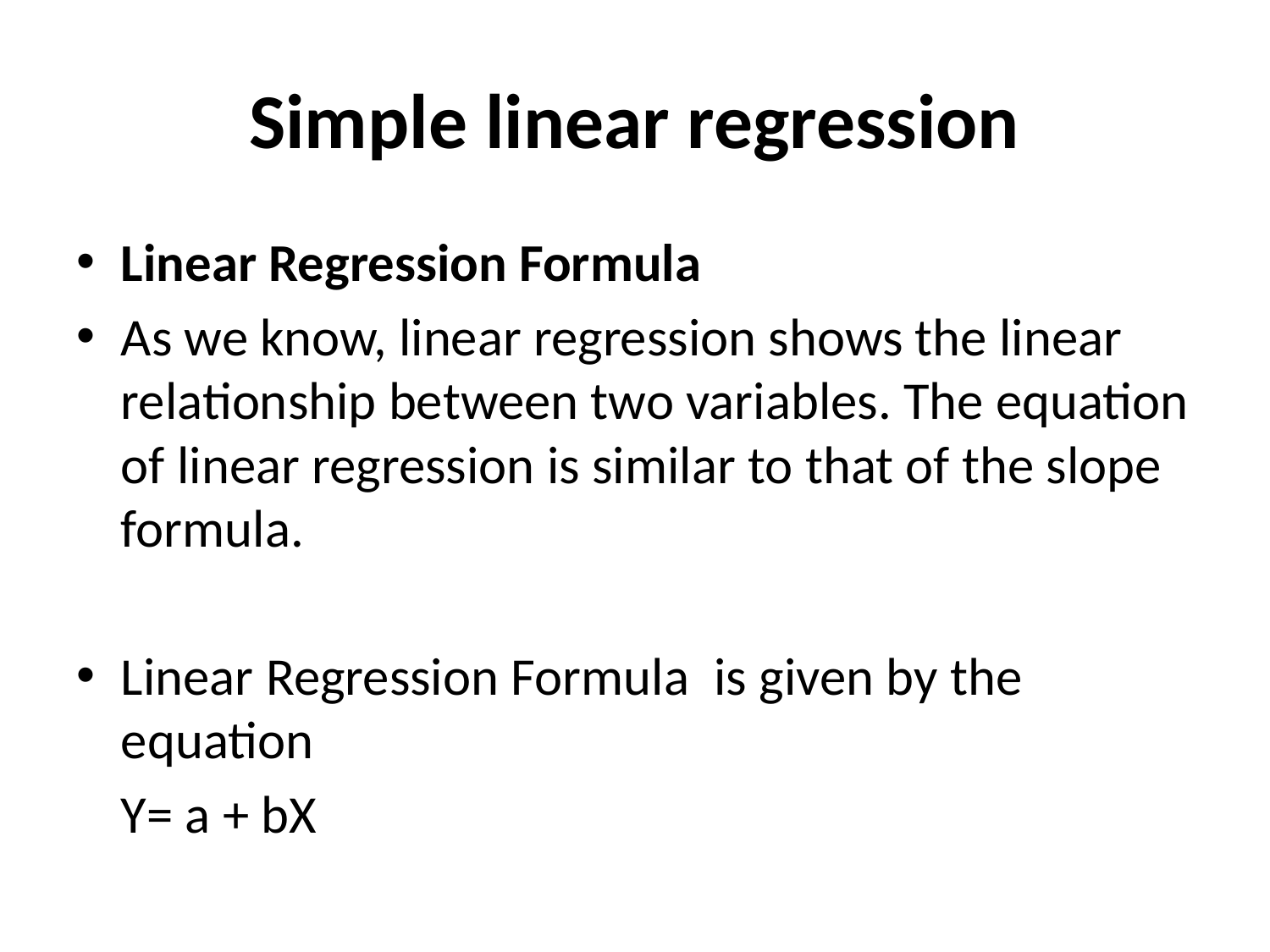

# Simple linear regression
Linear Regression Formula
As we know, linear regression shows the linear relationship between two variables. The equation of linear regression is similar to that of the slope formula.

Linear Regression Formula  is given by the equation
			Y= a + bX